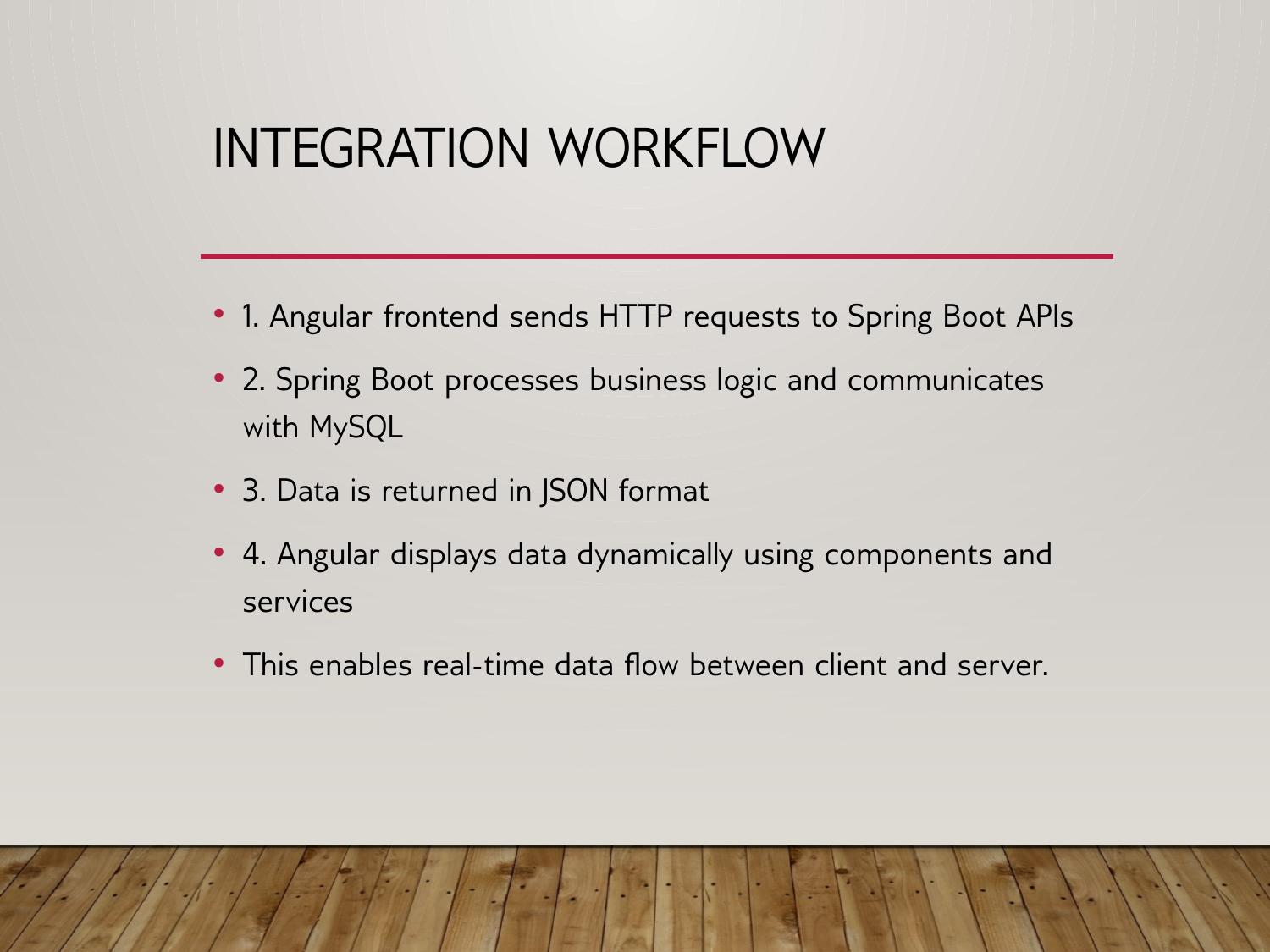

# Integration Workflow
1. Angular frontend sends HTTP requests to Spring Boot APIs
2. Spring Boot processes business logic and communicates with MySQL
3. Data is returned in JSON format
4. Angular displays data dynamically using components and services
This enables real-time data flow between client and server.